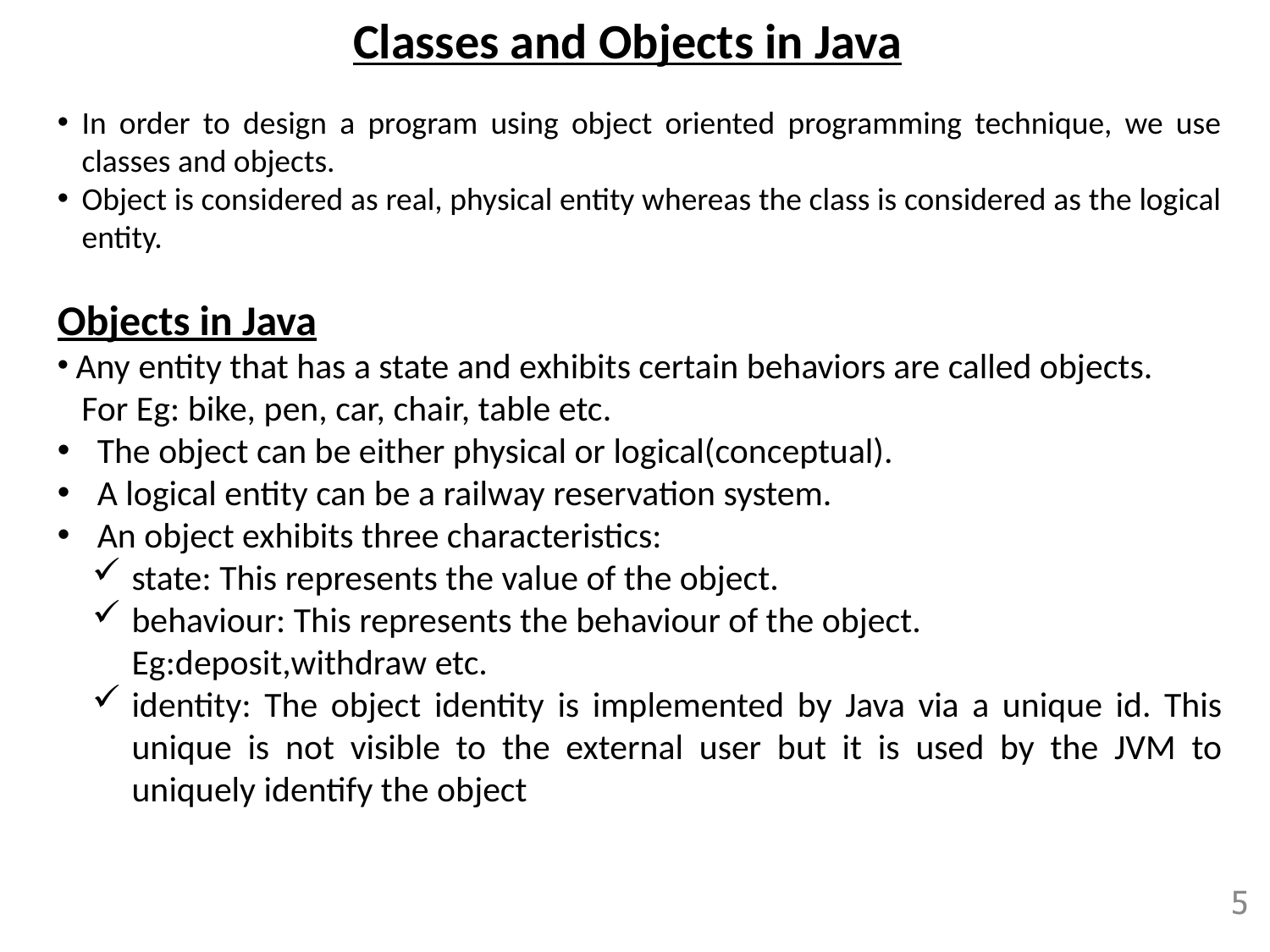

Classes and Objects in Java
In order to design a program using object oriented programming technique, we use classes and objects.
Object is considered as real, physical entity whereas the class is considered as the logical entity.

Objects in Java
 Any entity that has a state and exhibits certain behaviors are called objects.
   For Eg: bike, pen, car, chair, table etc.
The object can be either physical or logical(conceptual).
A logical entity can be a railway reservation system.
An object exhibits three characteristics:
state: This represents the value of the object.
behaviour: This represents the behaviour of the object. Eg:deposit,withdraw etc.
identity: The object identity is implemented by Java via a unique id. This unique is not visible to the external user but it is used by the JVM to uniquely identify the object
5